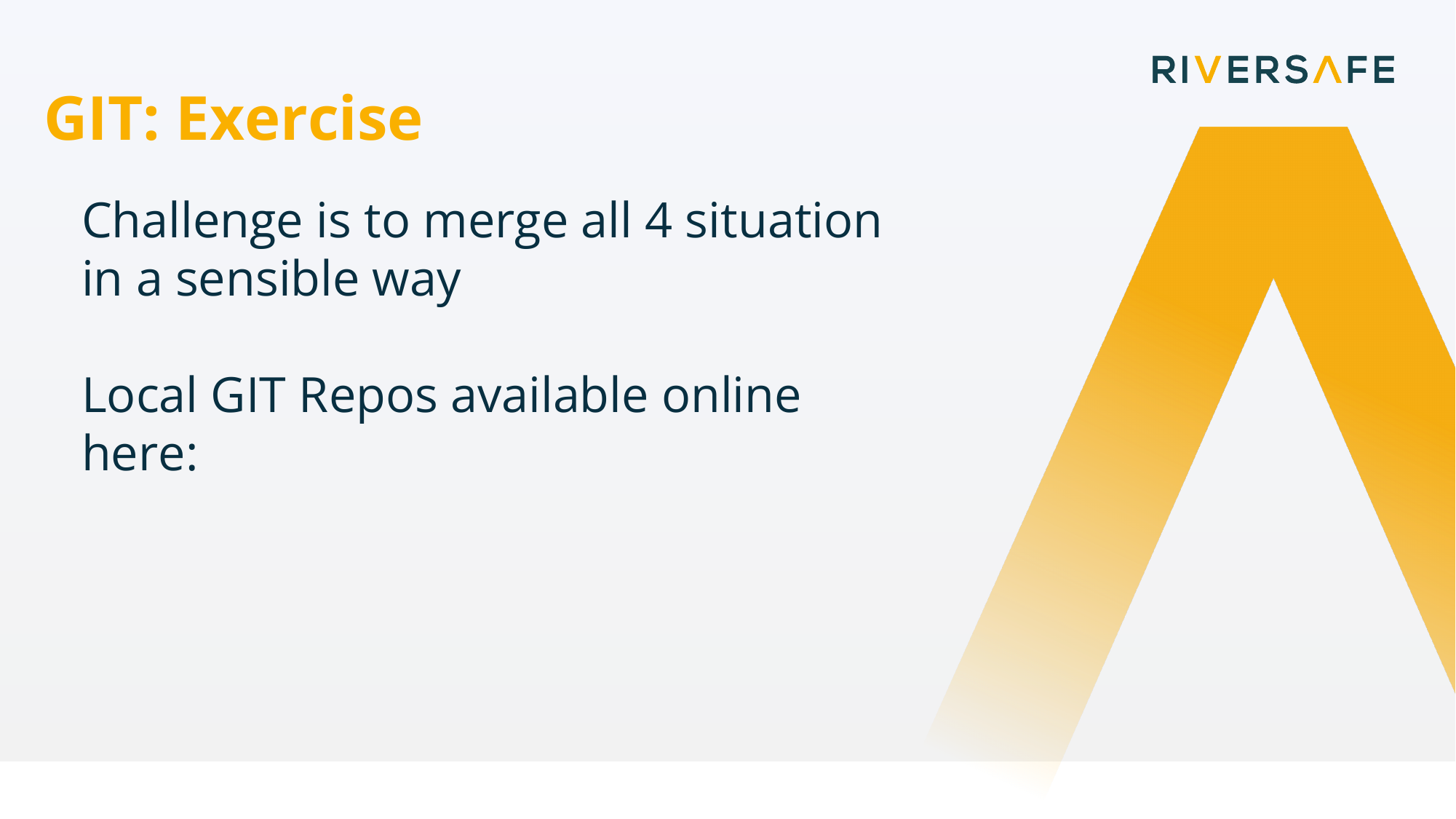

GIT: Exercise
Challenge is to merge all 4 situation in a sensible way

Local GIT Repos available online here: